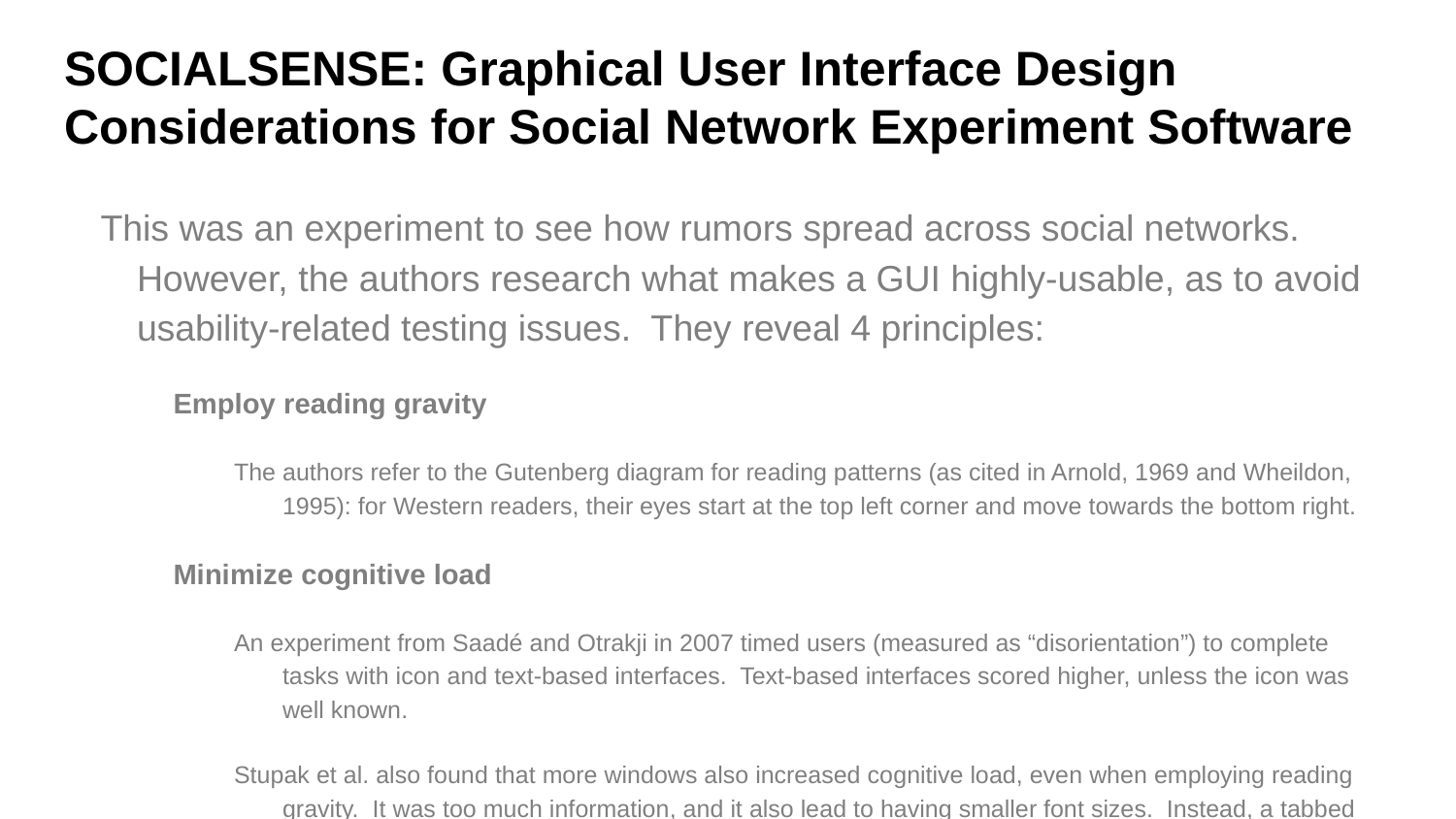

# SOCIALSENSE: Graphical User Interface Design Considerations for Social Network Experiment Software
This was an experiment to see how rumors spread across social networks.  However, the authors research what makes a GUI highly-usable, as to avoid usability-related testing issues.  They reveal 4 principles:
Employ reading gravity
The authors refer to the Gutenberg diagram for reading patterns (as cited in Arnold, 1969 and Wheildon, 1995): for Western readers, their eyes start at the top left corner and move towards the bottom right.
Minimize cognitive load
An experiment from Saadé and Otrakji in 2007 timed users (measured as “disorientation”) to complete tasks with icon and text-based interfaces.  Text-based interfaces scored higher, unless the icon was well known.
Stupak et al. also found that more windows also increased cognitive load, even when employing reading gravity.  It was too much information, and it also lead to having smaller font sizes.  Instead, a tabbed interface was used and reduced the cognitive load (369).